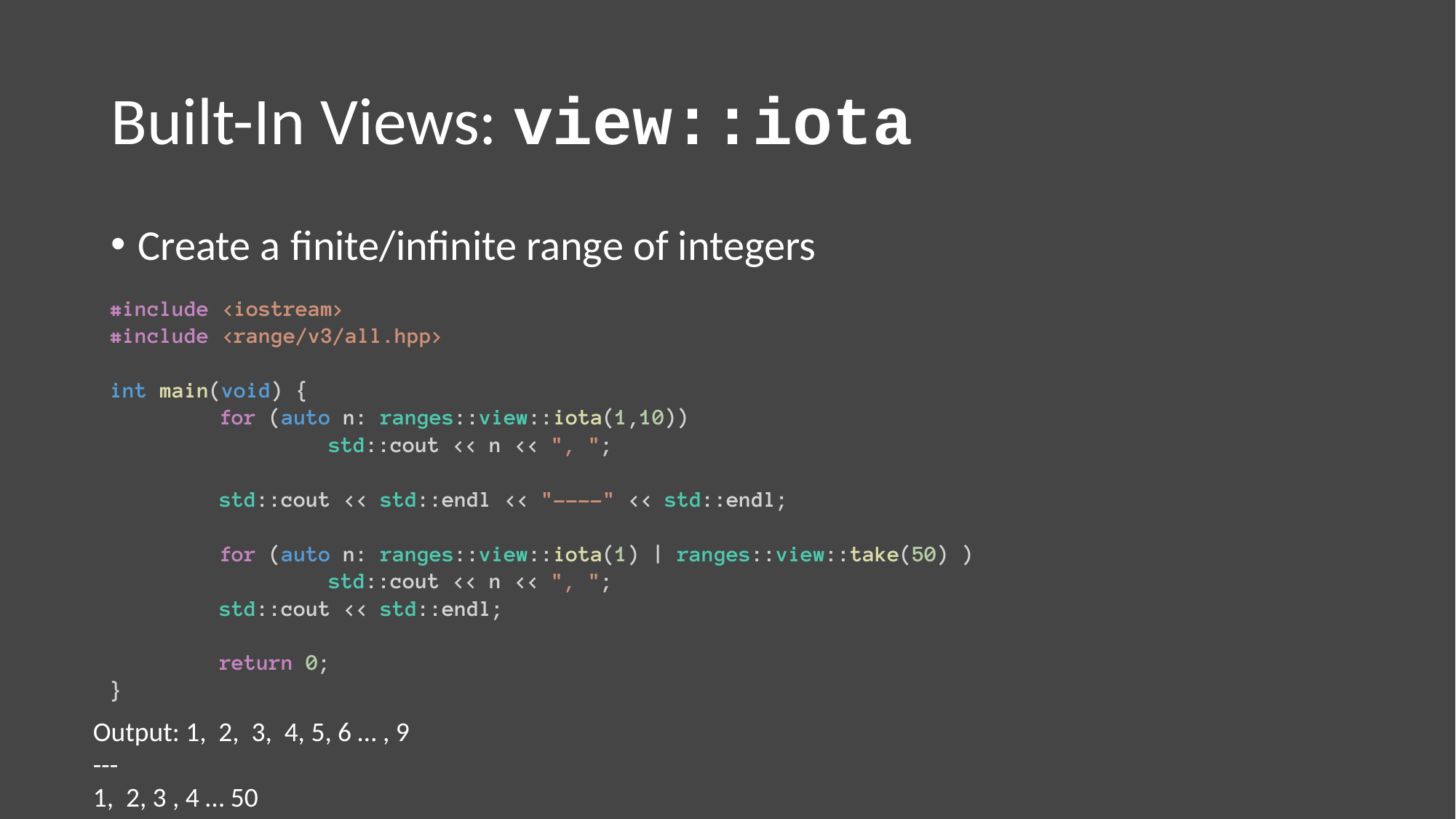

# Built-In Views: view::iota
Create a finite/infinite range of integers

#include <iostream>
#include <range/v3/all.hpp>
int main(void) {
	for (auto n: ranges::view::iota(1,10))
		std::cout << n << ", ";
	std::cout << std::endl << "----" << std::endl;
	for (auto n: ranges::view::iota(1) | ranges::view::take(50) )
		std::cout << n << ", ";
	std::cout << std::endl;
	return 0;
}
Output: 1,  2,  3,  4, 5, 6 … , 9
---
1,  2, 3 , 4 … 50